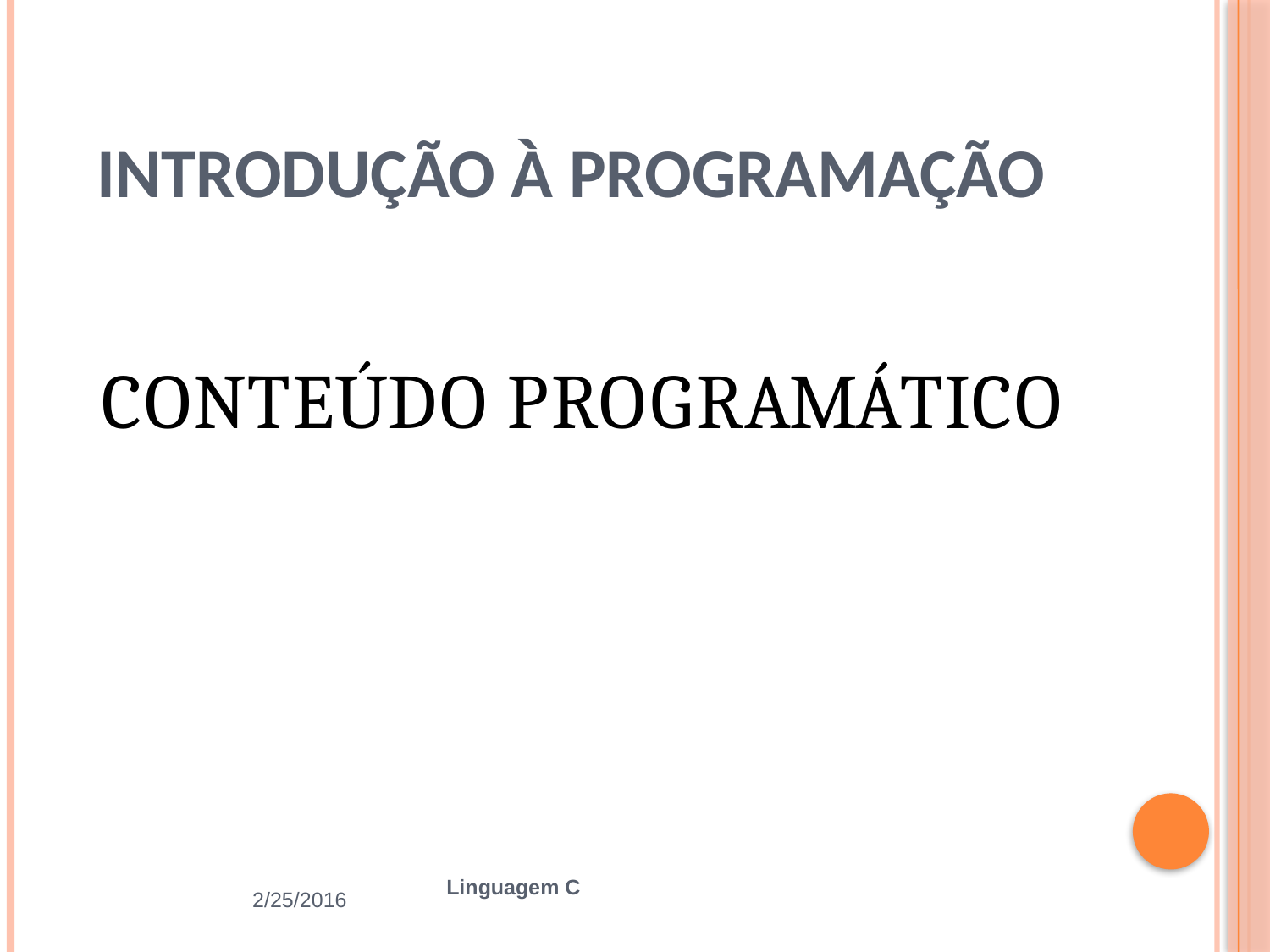

Introdução à Programação

CONTEÚDO PROGRAMÁTICO

2/25/2016
Linguagem C

4